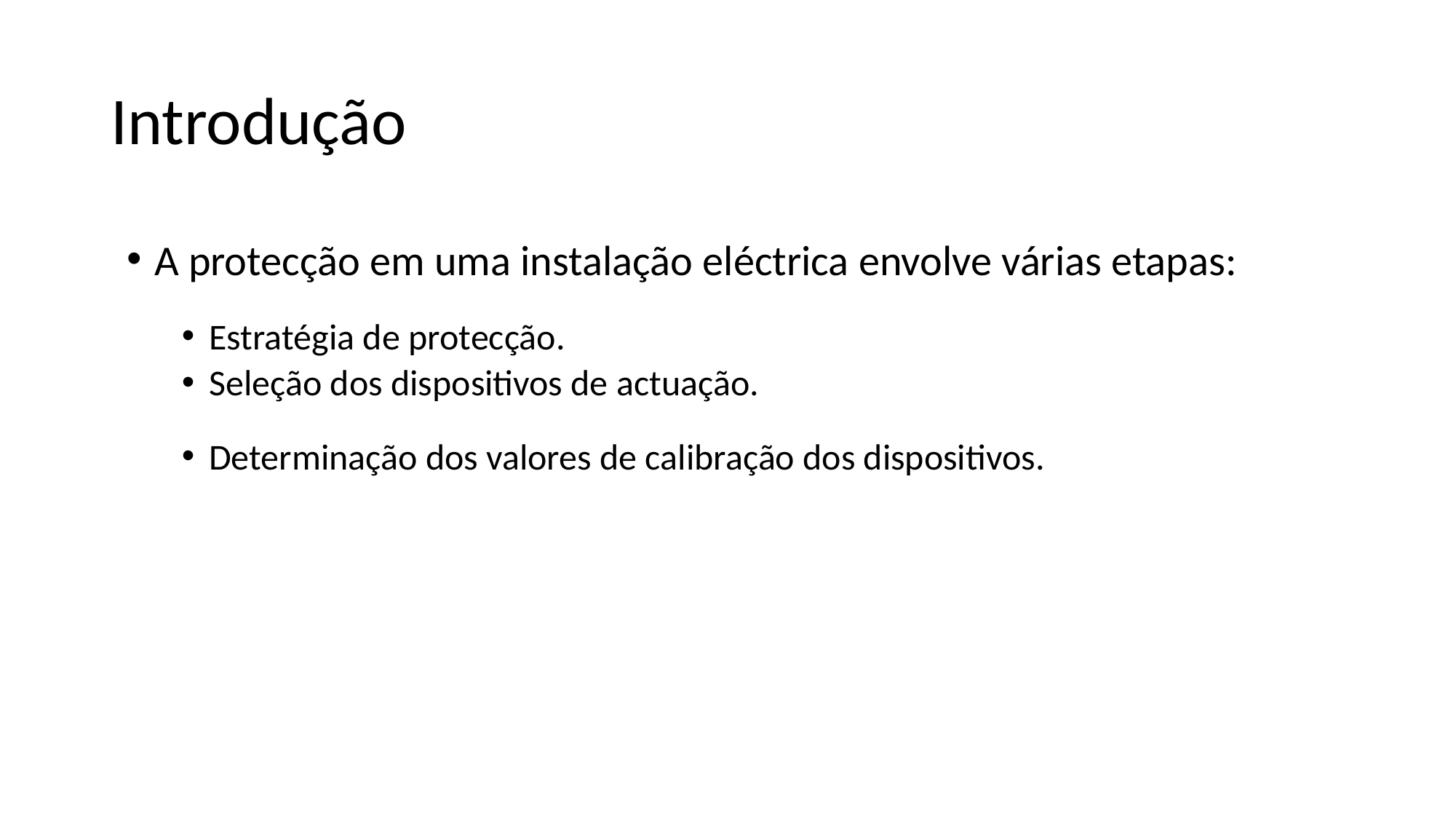

# Introdução
A protecção em uma instalação eléctrica envolve várias etapas:
Estratégia de protecção.
Seleção dos dispositivos de actuação.
Determinação dos valores de calibração dos dispositivos.